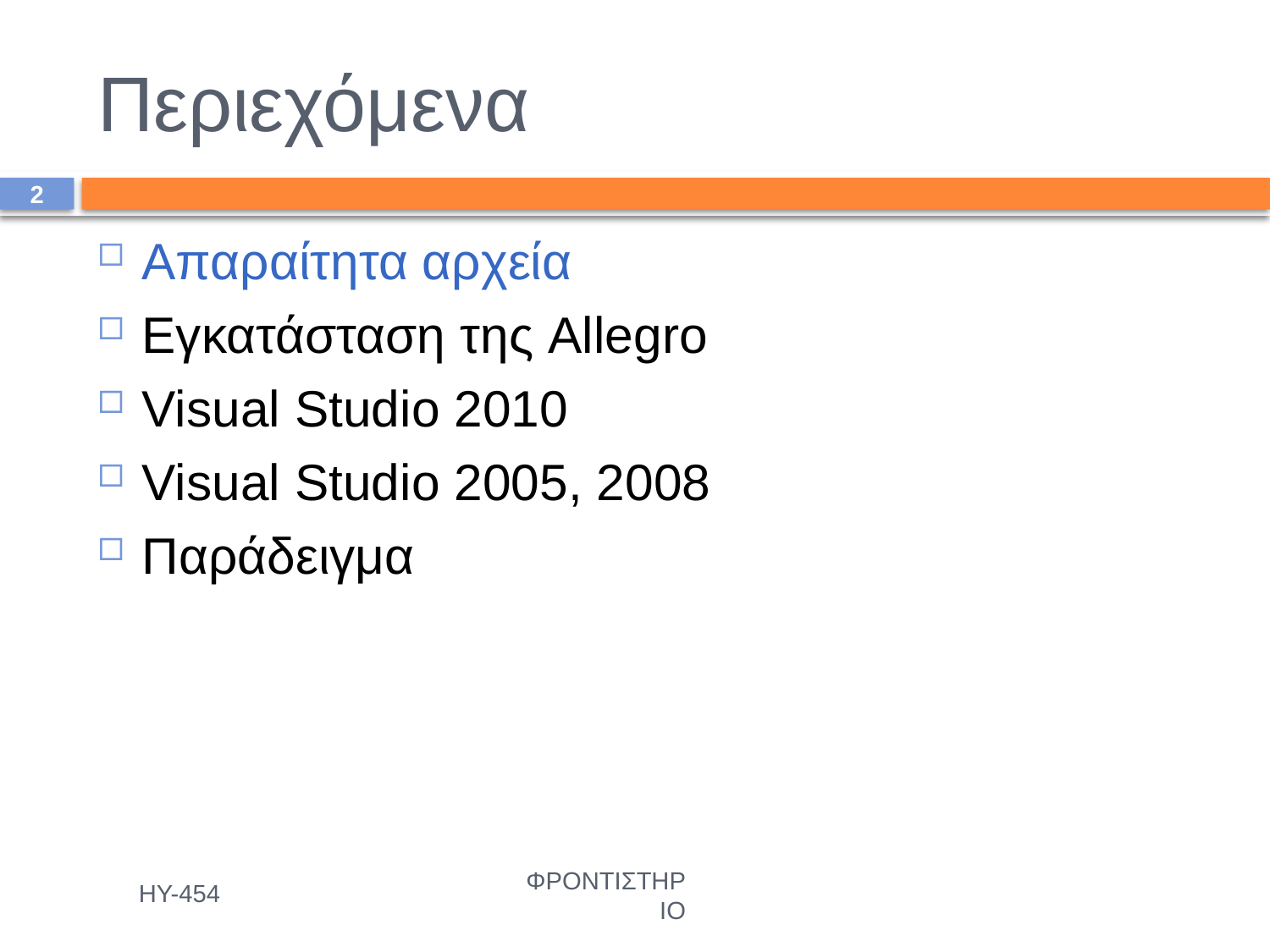

# Περιεχόμενα
2
Απαραίτητα αρχεία
Εγκατάσταση της Allegro
Visual Studio 2010
Visual Studio 2005, 2008
Παράδειγμα
ΗΥ-454